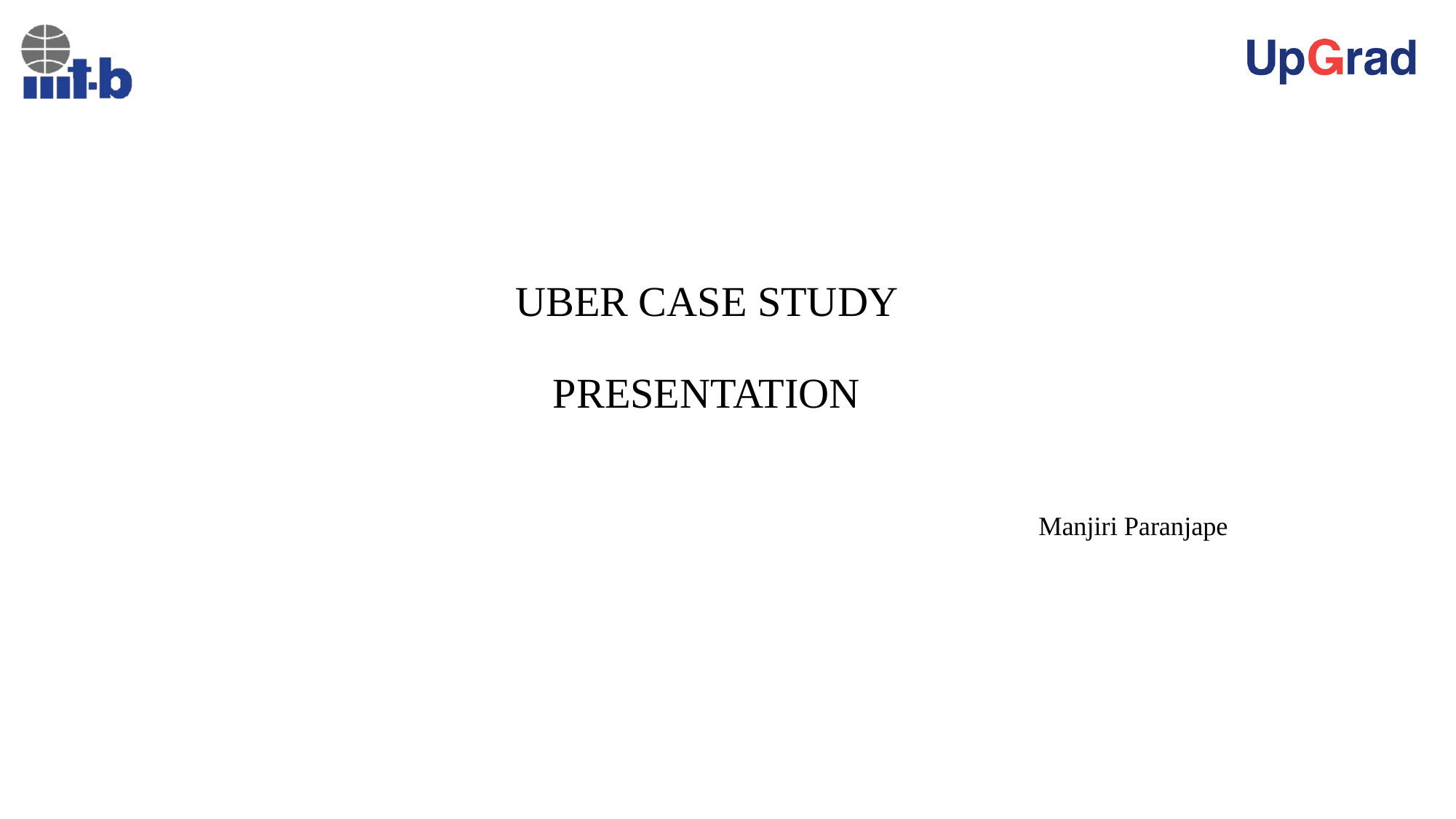

# UBER CASE STUDY PRESENTATION
Manjiri Paranjape